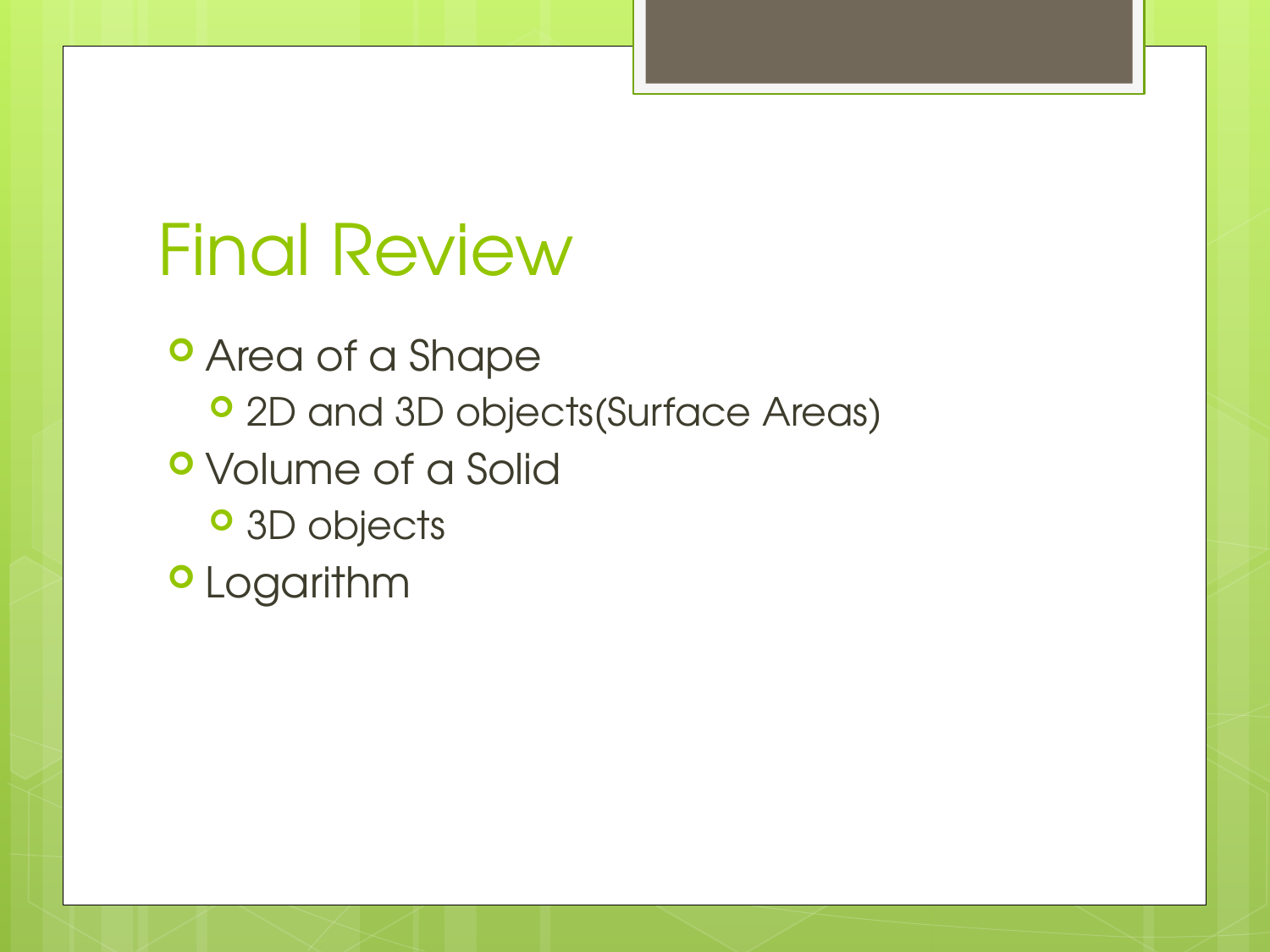

# Final Review
Area of a Shape
2D and 3D objects(Surface Areas)
Volume of a Solid
3D objects
Logarithm